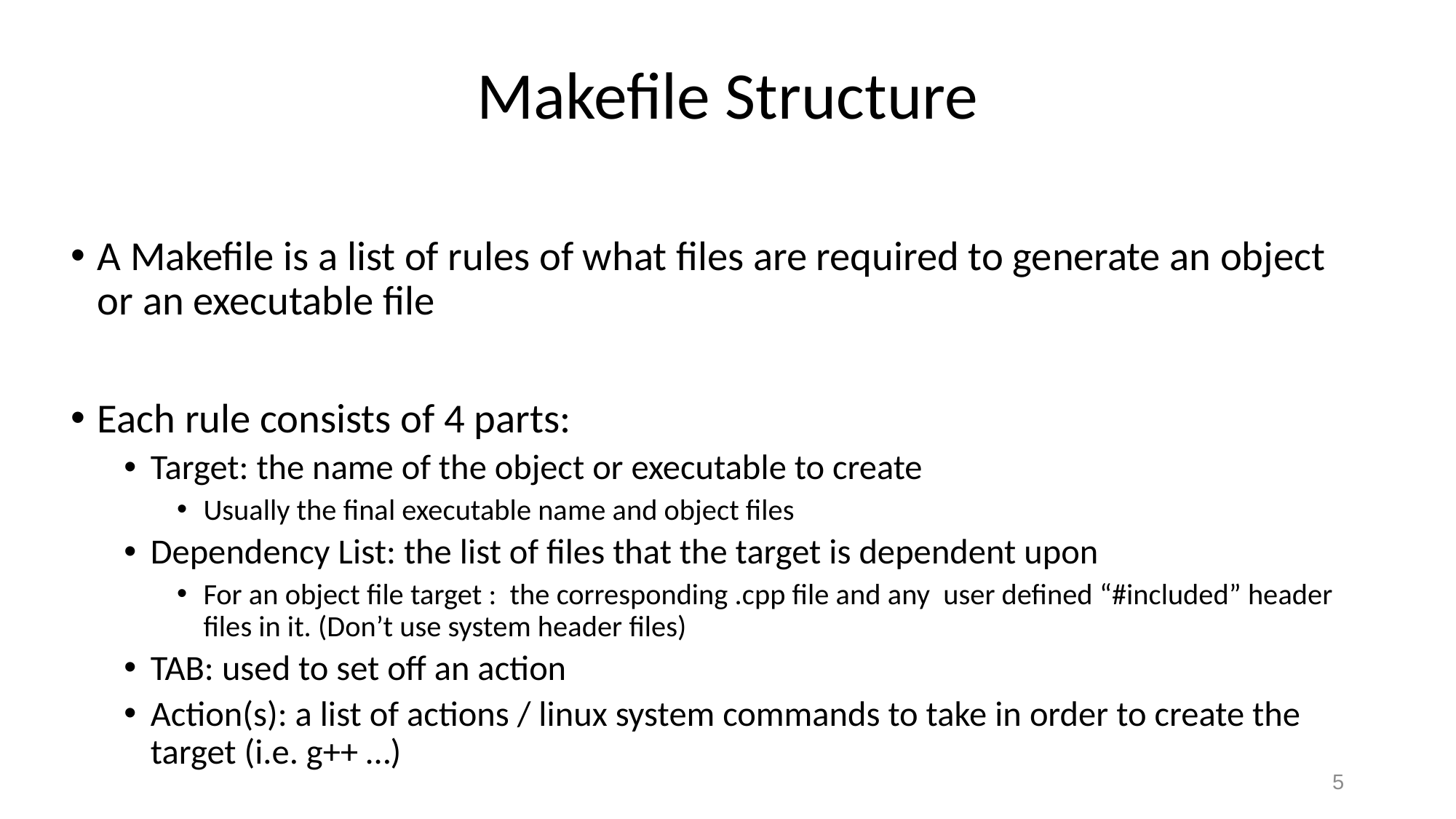

# Makefile Structure

A Makefile is a list of rules of what files are required to generate an object or an executable file

Each rule consists of 4 parts:
Target: the name of the object or executable to create
Usually the final executable name and object files
Dependency List: the list of files that the target is dependent upon
For an object file target :  the corresponding .cpp file and any  user defined “#included” header files in it. (Don’t use system header files)
TAB: used to set off an action
Action(s): a list of actions / linux system commands to take in order to create the target (i.e. g++ …)

5